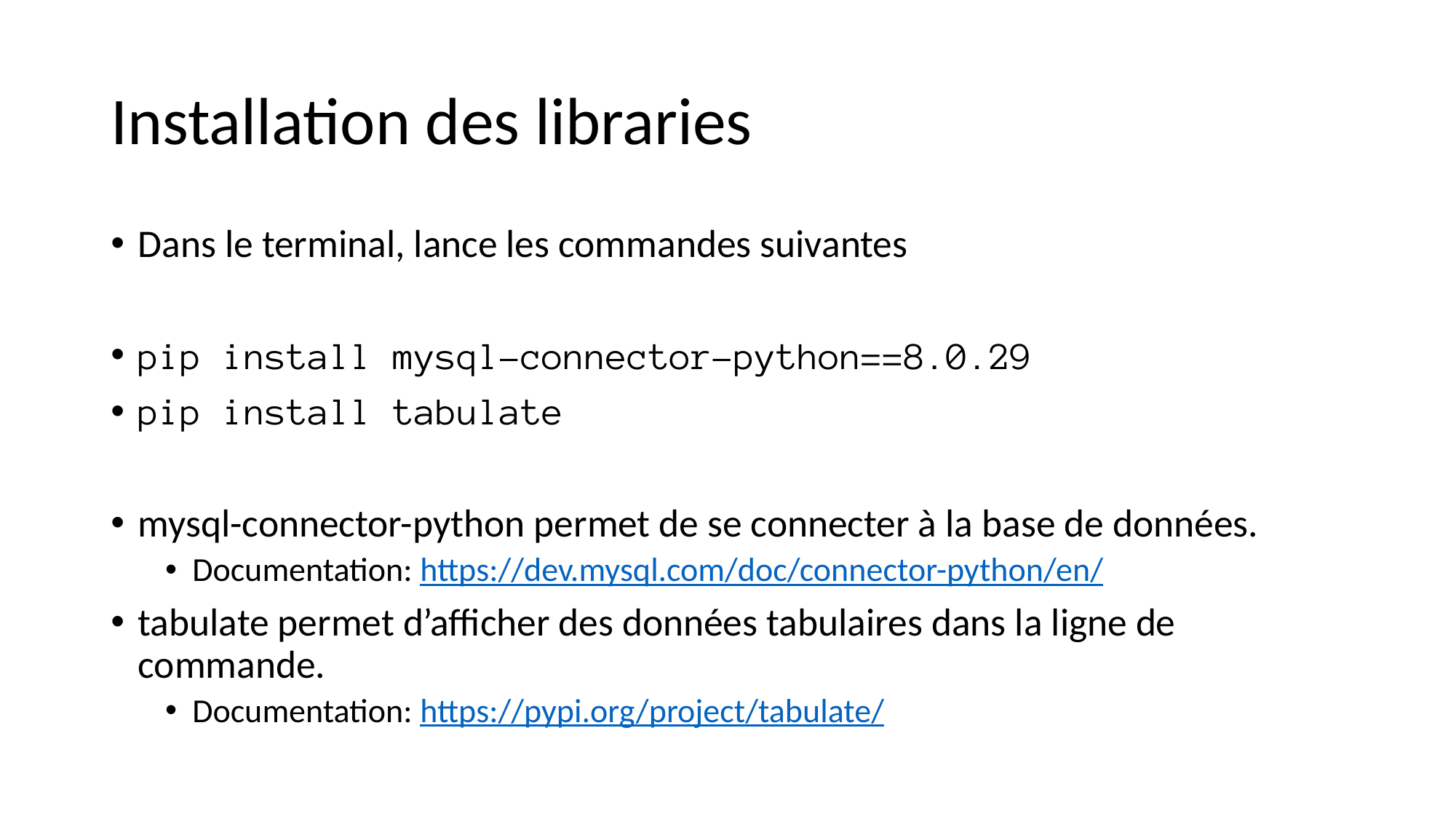

# Installation des libraries
Dans le terminal, lance les commandes suivantes

pip install mysql-connector-python==8.0.29
pip install tabulate

mysql-connector-python permet de se connecter à la base de données.
Documentation: https://dev.mysql.com/doc/connector-python/en/
tabulate permet d’afficher des données tabulaires dans la ligne de commande.
Documentation: https://pypi.org/project/tabulate/